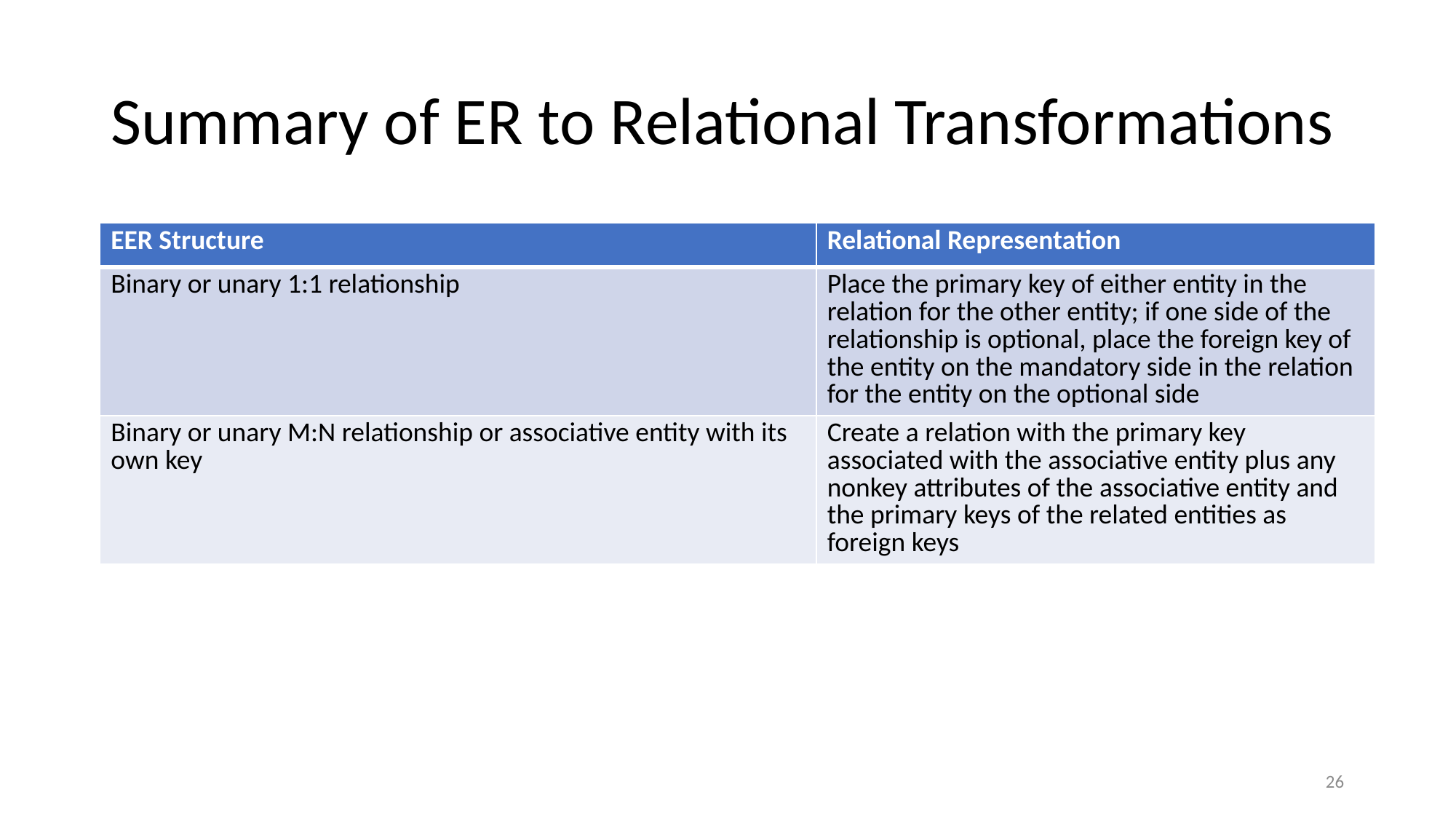

# Summary of ER to Relational Transformations
| EER Structure | Relational Representation |
| --- | --- |
| Binary or unary 1:1 relationship | Place the primary key of either entity in the relation for the other entity; if one side of the relationship is optional, place the foreign key of the entity on the mandatory side in the relation for the entity on the optional side |
| Binary or unary M:N relationship or associative entity with its own key | Create a relation with the primary key associated with the associative entity plus any nonkey attributes of the associative entity and the primary keys of the related entities as foreign keys |
26